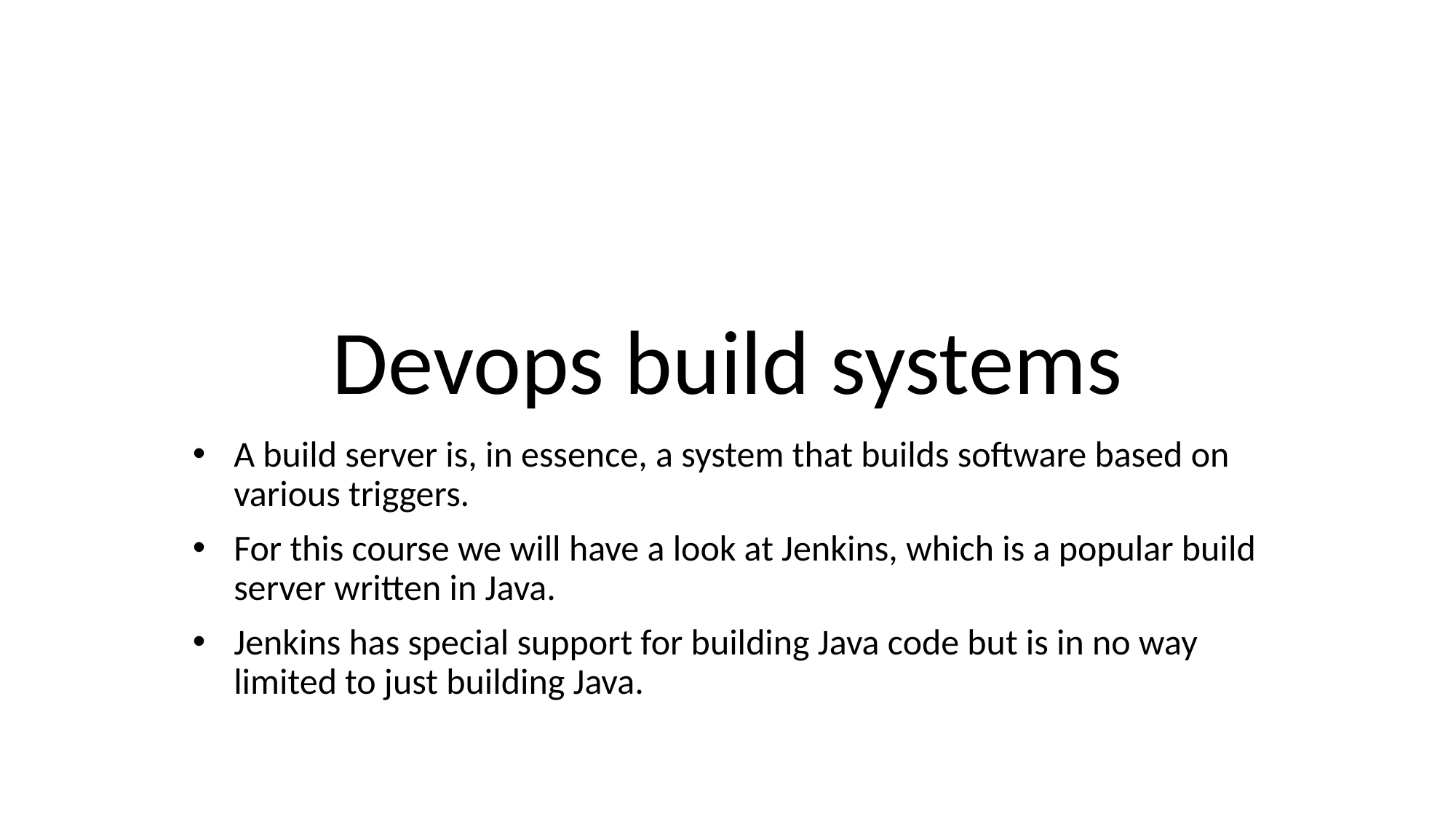

# Devops build systems
A build server is, in essence, a system that builds software based on various triggers.
For this course we will have a look at Jenkins, which is a popular build server written in Java.
Jenkins has special support for building Java code but is in no way limited to just building Java.